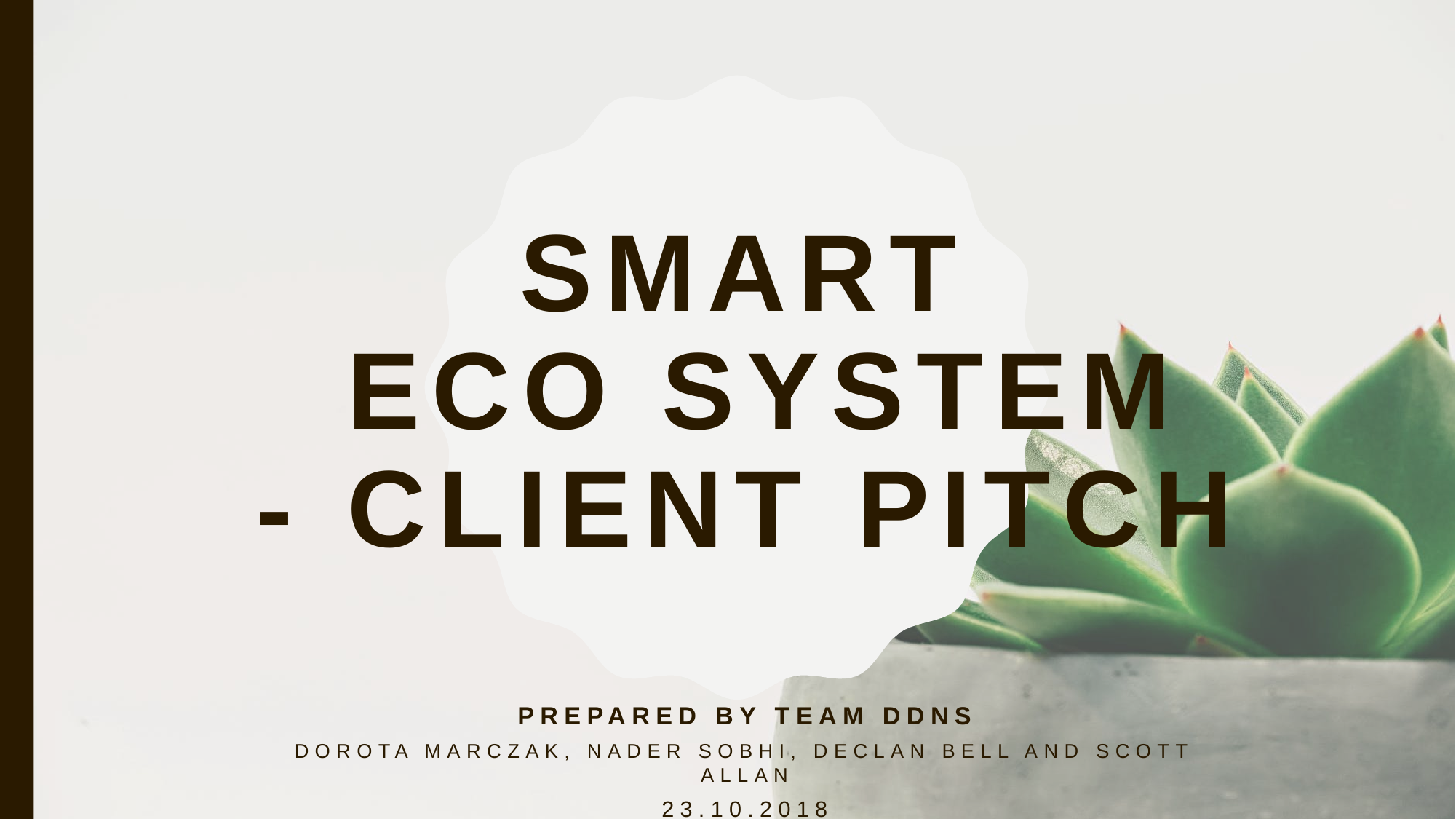

# Smart eco system - client pitch

Prepared By TEAM DDNS
Dorota marczak, nader sobhi, Declan bell and scott allan
 23.10.2018